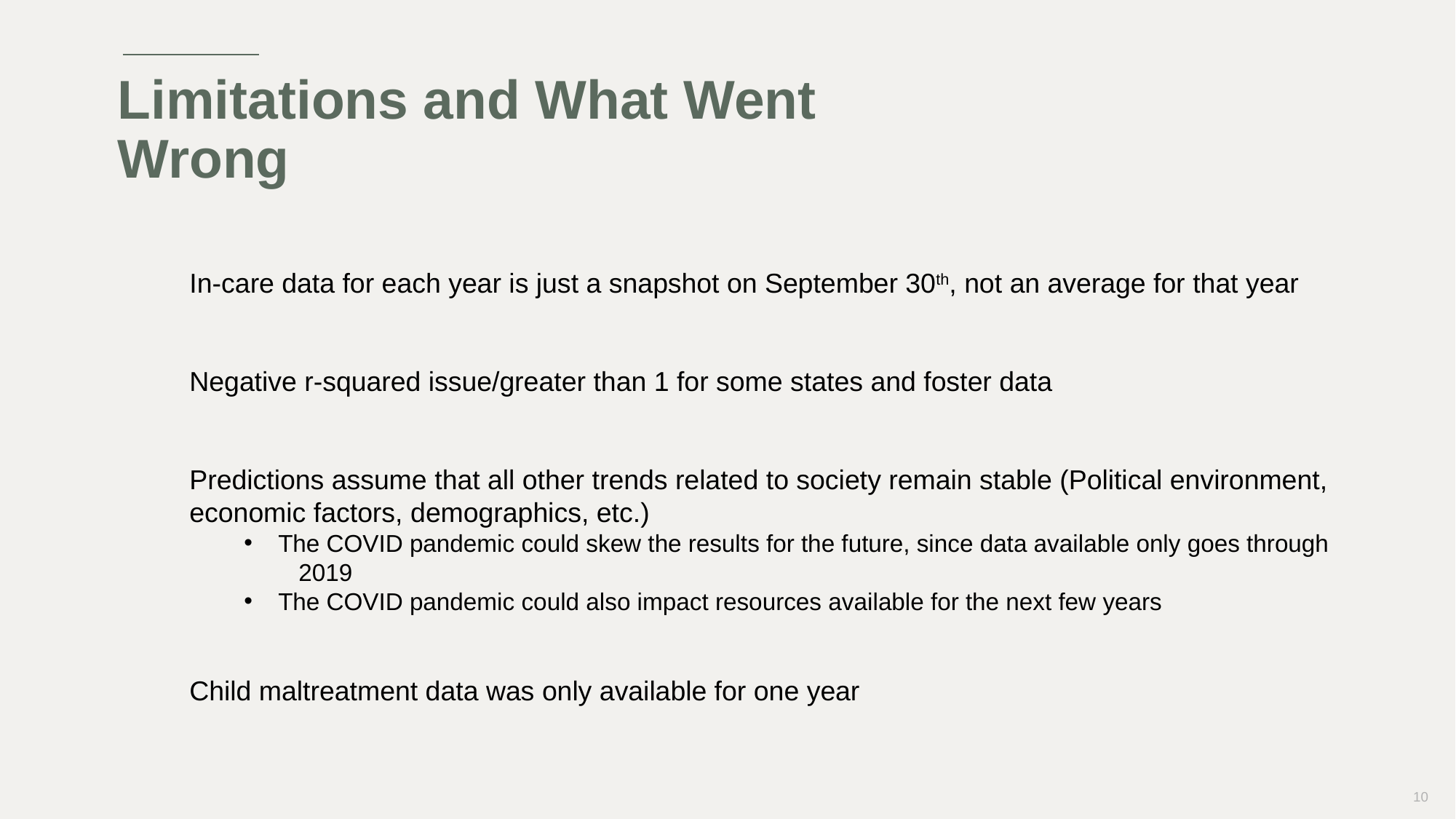

# Limitations and What Went Wrong
In-care data for each year is just a snapshot on September 30th, not an average for that year

Negative r-squared issue/greater than 1 for some states and foster data

Predictions assume that all other trends related to society remain stable (Political environment,
economic factors, demographics, etc.)
The COVID pandemic could skew the results for the future, since data available only goes through
	2019
The COVID pandemic could also impact resources available for the next few years

Child maltreatment data was only available for one year

10